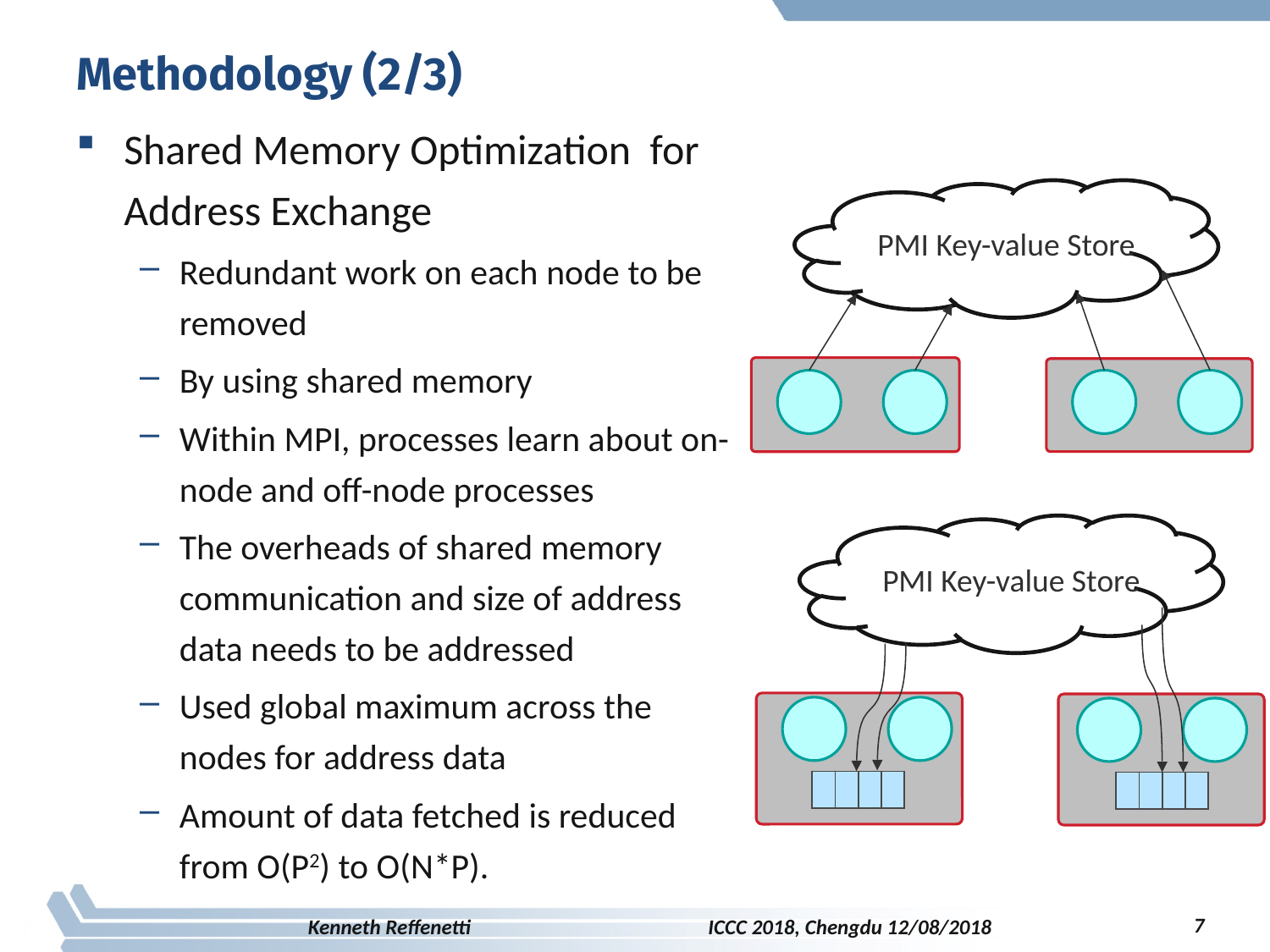

# Methodology (2/3)
Shared Memory Optimization  for Address Exchange
Redundant work on each node to be removed
By using shared memory
Within MPI, processes learn about on-node and off-node processes
The overheads of shared memory communication and size of address data needs to be addressed
Used global maximum across the nodes for address data
Amount of data fetched is reduced from O(P2) to O(N*P).

PMI Key-value Store

PMI Key-value Store

|  |  |  |  |
| --- | --- | --- | --- |
|  |  |  |  |
| --- | --- | --- | --- |
7
Kenneth Reffenetti                                                 ICCC 2018, Chengdu 12/08/2018